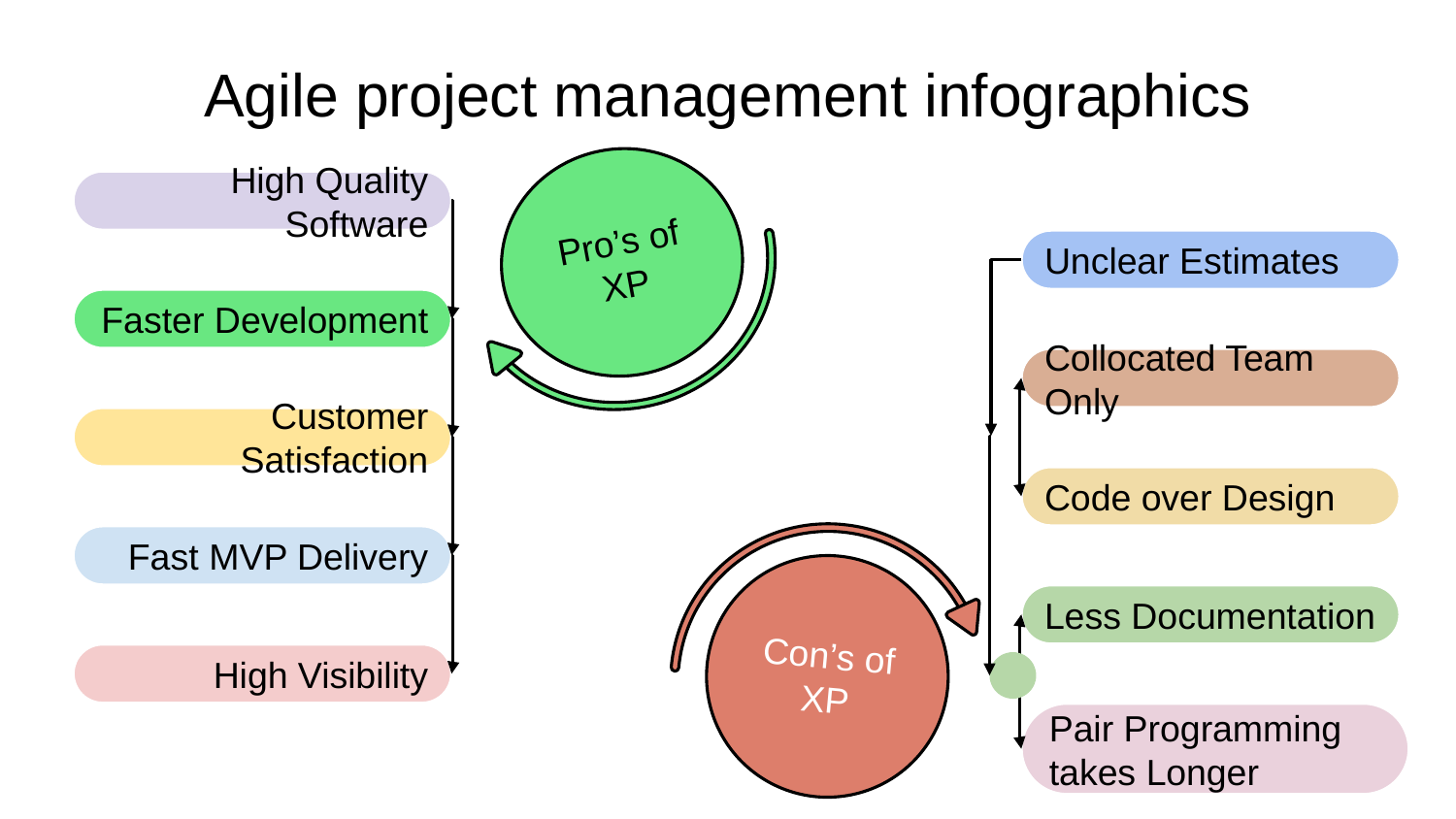

Agile project management infographics
Pro’s of XP

High Quality Software
Unclear Estimates
Faster Development
Collocated Team Only
Customer Satisfaction

Code over Design

Con’s of XP
Fast MVP Delivery
Less Documentation
High Visibility

Pair Programming takes Longer